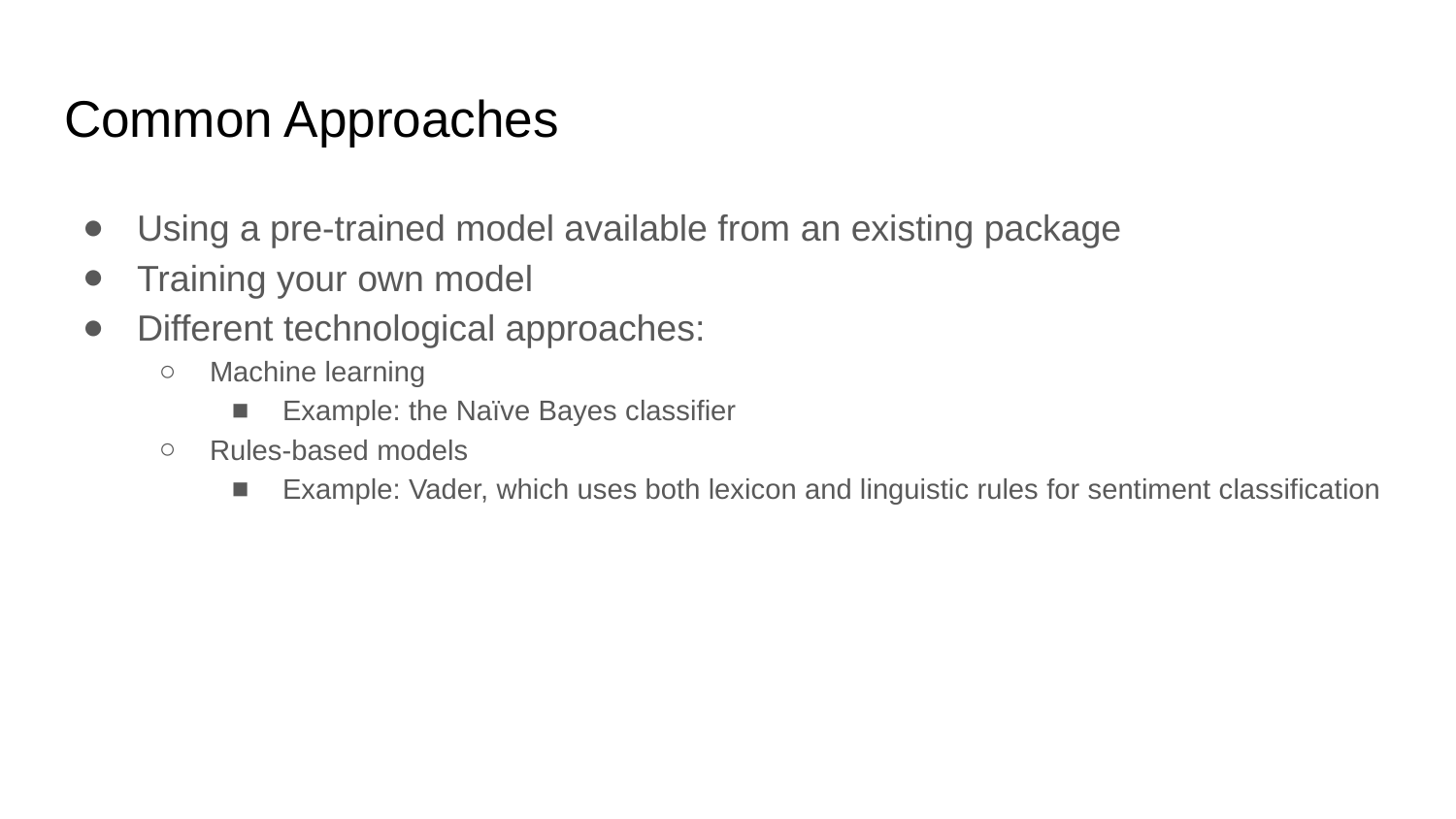

# Common Approaches
Using a pre-trained model available from an existing package
Training your own model
Different technological approaches:
Machine learning
Example: the Naïve Bayes classifier
Rules-based models
Example: Vader, which uses both lexicon and linguistic rules for sentiment classification